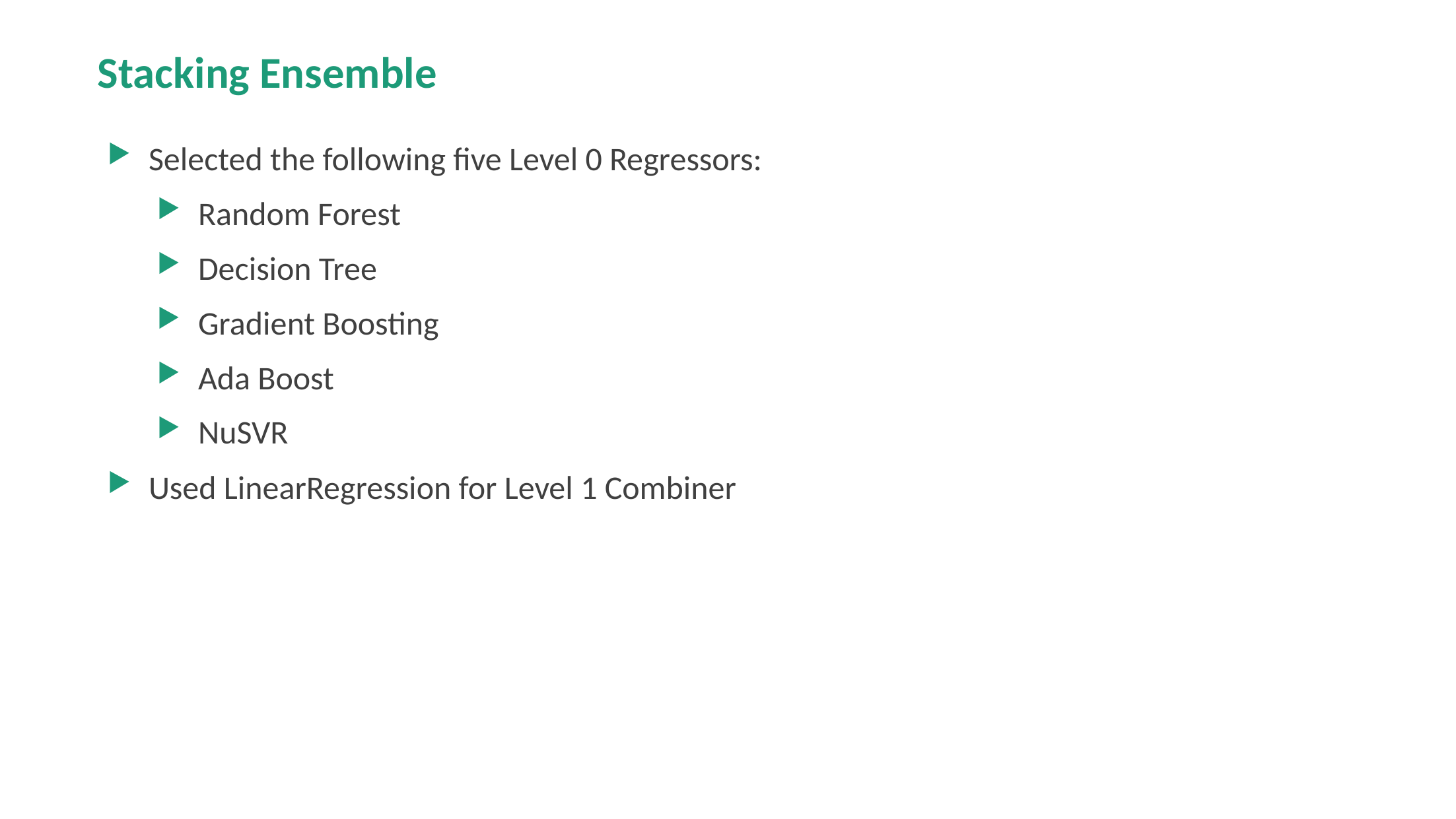

Stacking Ensemble
Selected the following five Level 0 Regressors:
Random Forest
Decision Tree
Gradient Boosting
Ada Boost
NuSVR
Used LinearRegression for Level 1 Combiner